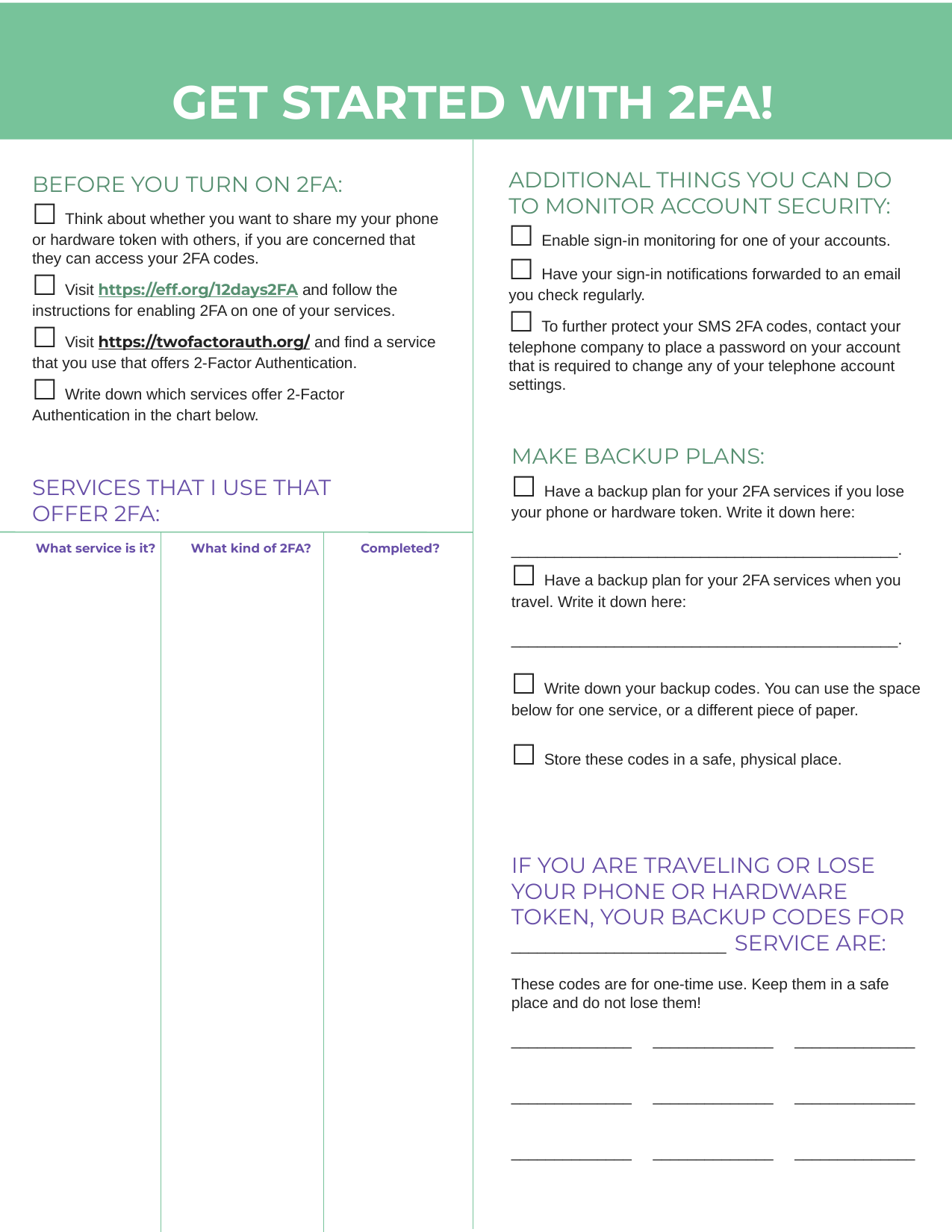

GET STARTED WITH 2FA!
ADDITIONAL THINGS YOU CAN DO TO MONITOR ACCOUNT SECURITY:
☐ Enable sign-in monitoring for one of your accounts.
☐ Have your sign-in notifications forwarded to an email you check regularly.
☐ To further protect your SMS 2FA codes, contact your telephone company to place a password on your account that is required to change any of your telephone account settings.
BEFORE YOU TURN ON 2FA:
☐ Think about whether you want to share my your phone or hardware token with others, if you are concerned that they can access your 2FA codes.
☐ Visit https://eff.org/12days2FA and follow the instructions for enabling 2FA on one of your services.
☐ Visit https://twofactorauth.org/ and find a service that you use that offers 2-Factor Authentication.
☐ Write down which services offer 2-Factor Authentication in the chart below.

MAKE BACKUP PLANS:
☐ Have a backup plan for your 2FA services if you lose your phone or hardware token. Write it down here:

_____________________________________________.
☐ Have a backup plan for your 2FA services when you travel. Write it down here:

_____________________________________________.

☐ Write down your backup codes. You can use the space below for one service, or a different piece of paper.
☐ Store these codes in a safe, physical place.
SERVICES THAT I USE THAT
OFFER 2FA:

 What service is it?          What kind of 2FA?              Completed?
IF YOU ARE TRAVELING OR LOSE YOUR PHONE OR HARDWARE TOKEN, YOUR BACKUP CODES FOR
_________________________  SERVICE ARE:

These codes are for one-time use. Keep them in a safe place and do not lose them!

______________     ______________     ______________

______________     ______________     ______________

______________     ______________     ______________